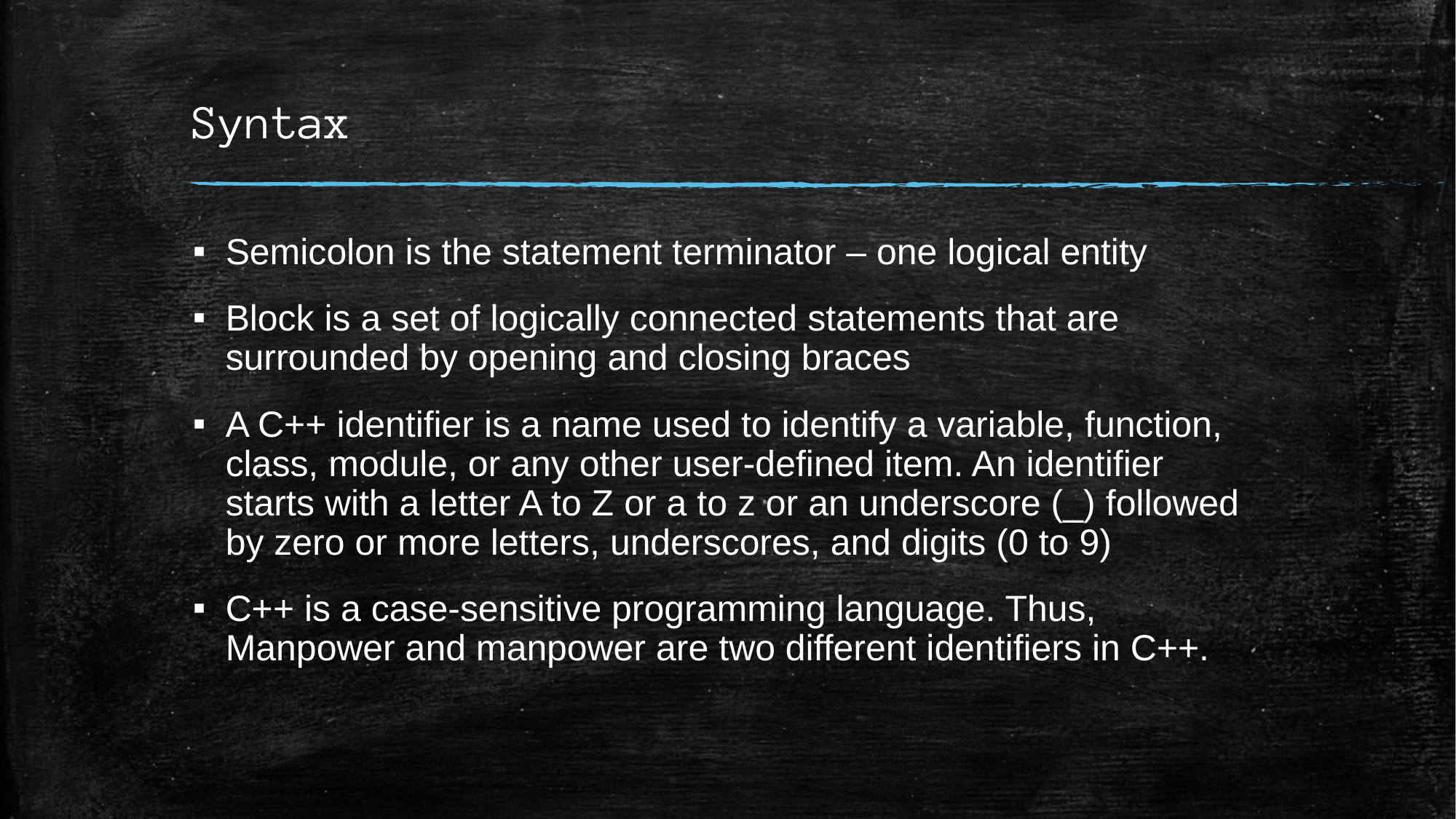

# Syntax
Semicolon is the statement terminator – one logical entity
Block is a set of logically connected statements that are surrounded by opening and closing braces
A C++ identifier is a name used to identify a variable, function, class, module, or any other user-defined item. An identifier starts with a letter A to Z or a to z or an underscore (_) followed by zero or more letters, underscores, and digits (0 to 9)
C++ is a case-sensitive programming language. Thus, Manpower and manpower are two different identifiers in C++.